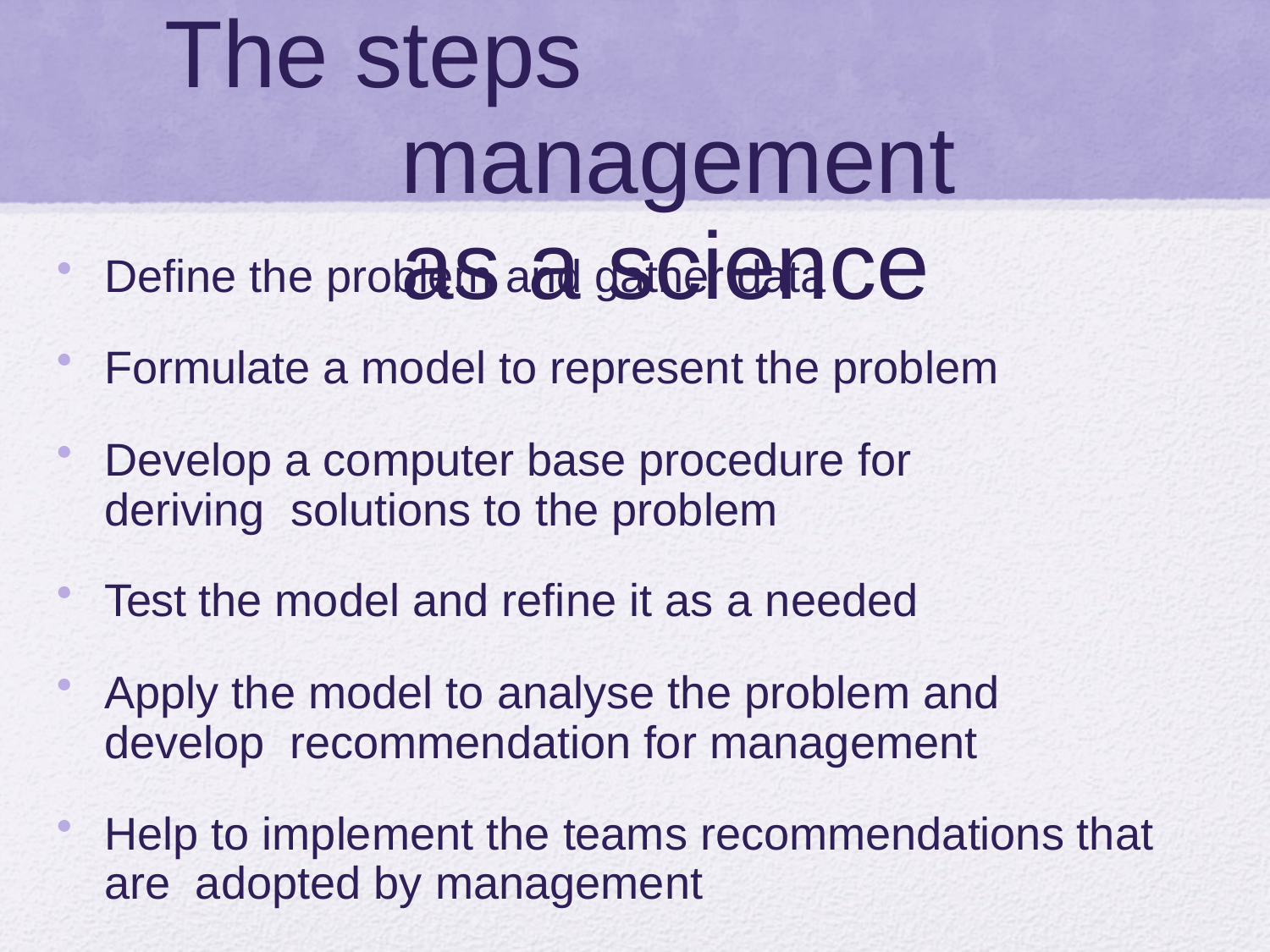

# The steps management  as a science
Deﬁne the problem and gather data
Formulate a model to represent the problem
Develop a computer base procedure for deriving  solutions to the problem
Test the model and reﬁne it as a needed
Apply the model to analyse the problem and develop  recommendation for management
Help to implement the teams recommendations that are  adopted by management